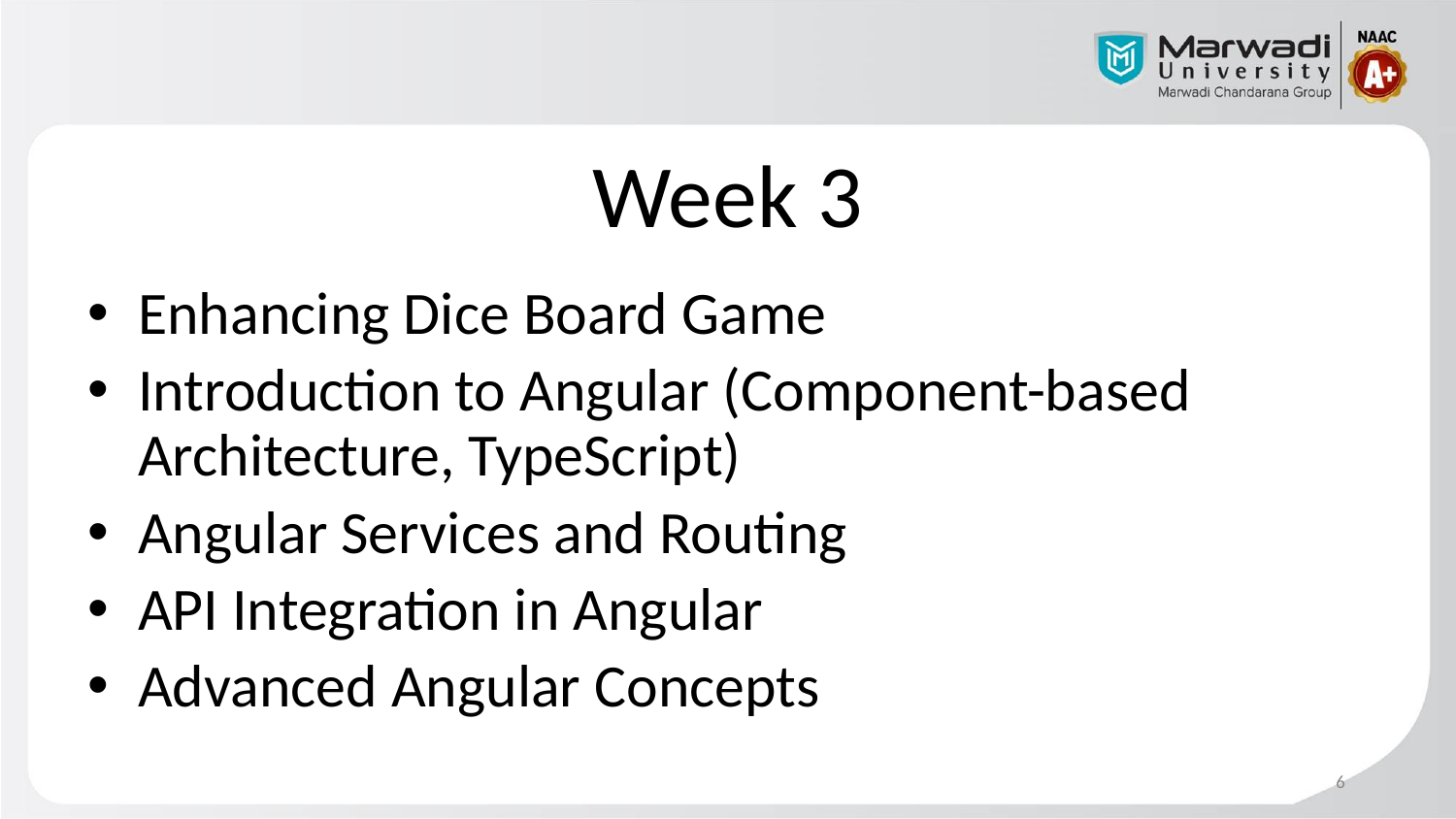

# Week 3
Enhancing Dice Board Game
Introduction to Angular (Component-based Architecture, TypeScript)
Angular Services and Routing
API Integration in Angular
Advanced Angular Concepts
6